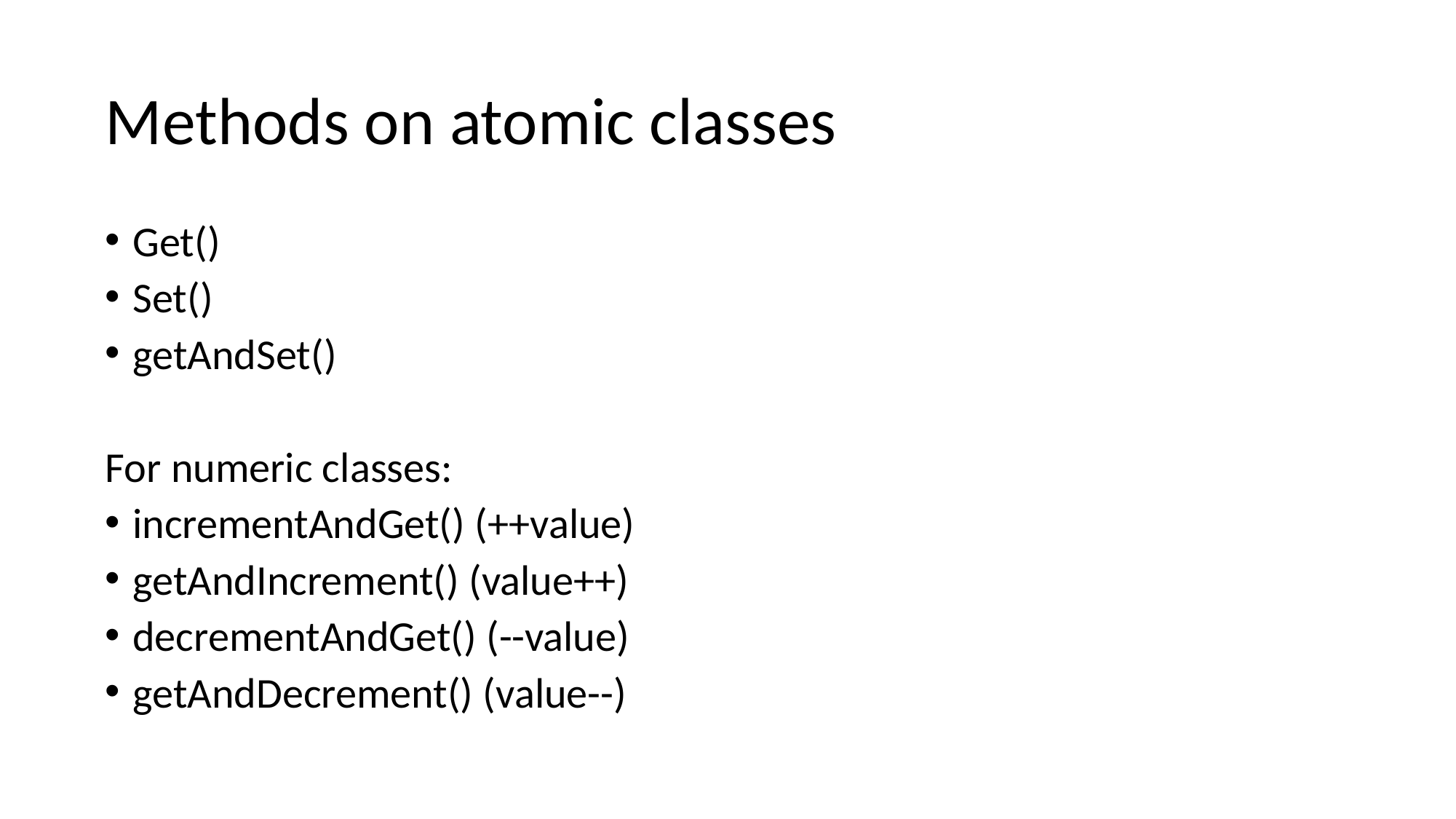

# Methods on atomic classes
Get()
Set()
getAndSet()

For numeric classes:
incrementAndGet() (++value)
getAndIncrement() (value++)
decrementAndGet() (--value)
getAndDecrement() (value--)